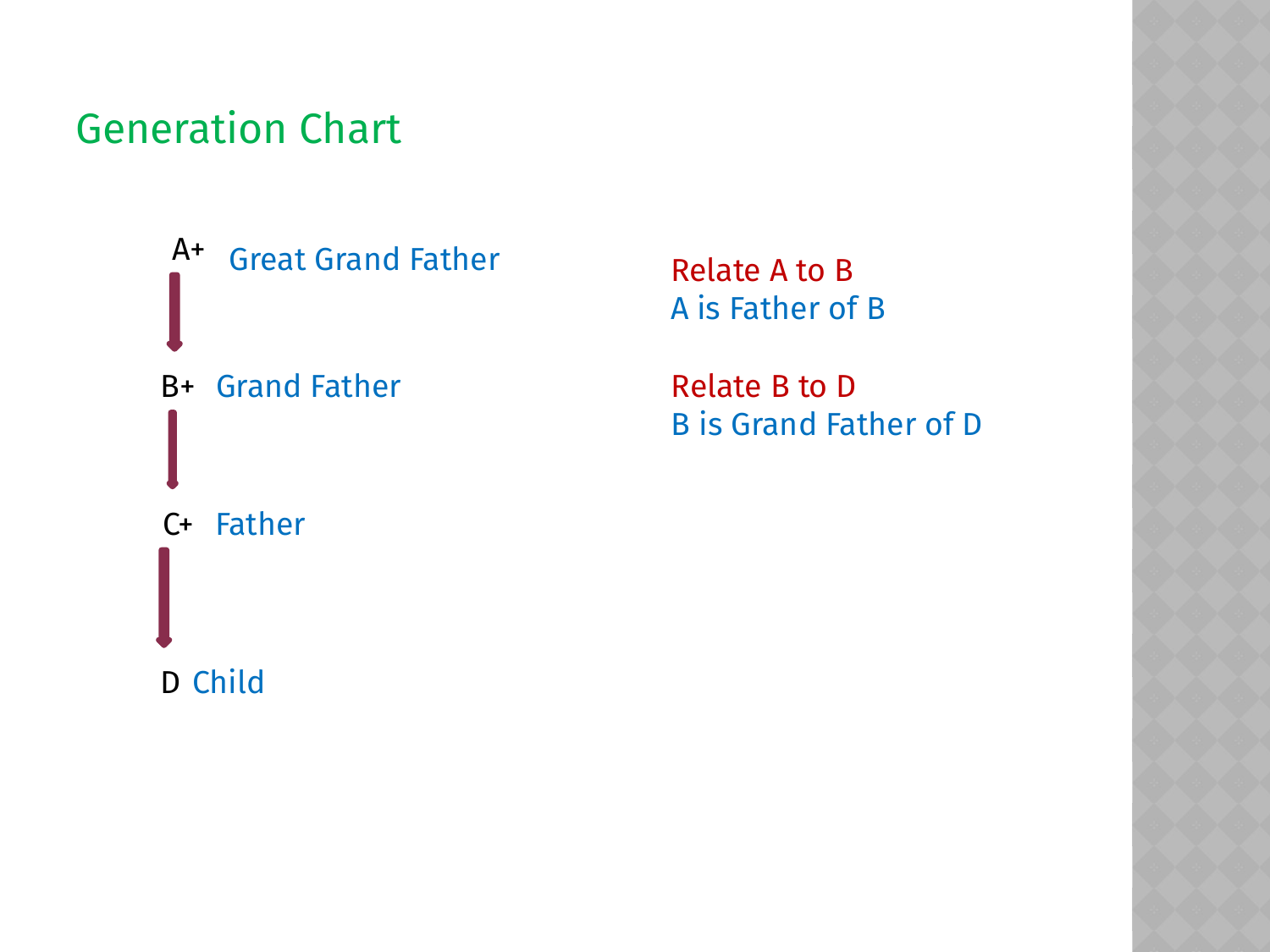

Generation Chart
A+
Great Grand Father
Relate A to B
A is Father of B

B+
Grand Father
Relate B to D
B is Grand Father of D

C+
Father

D
Child